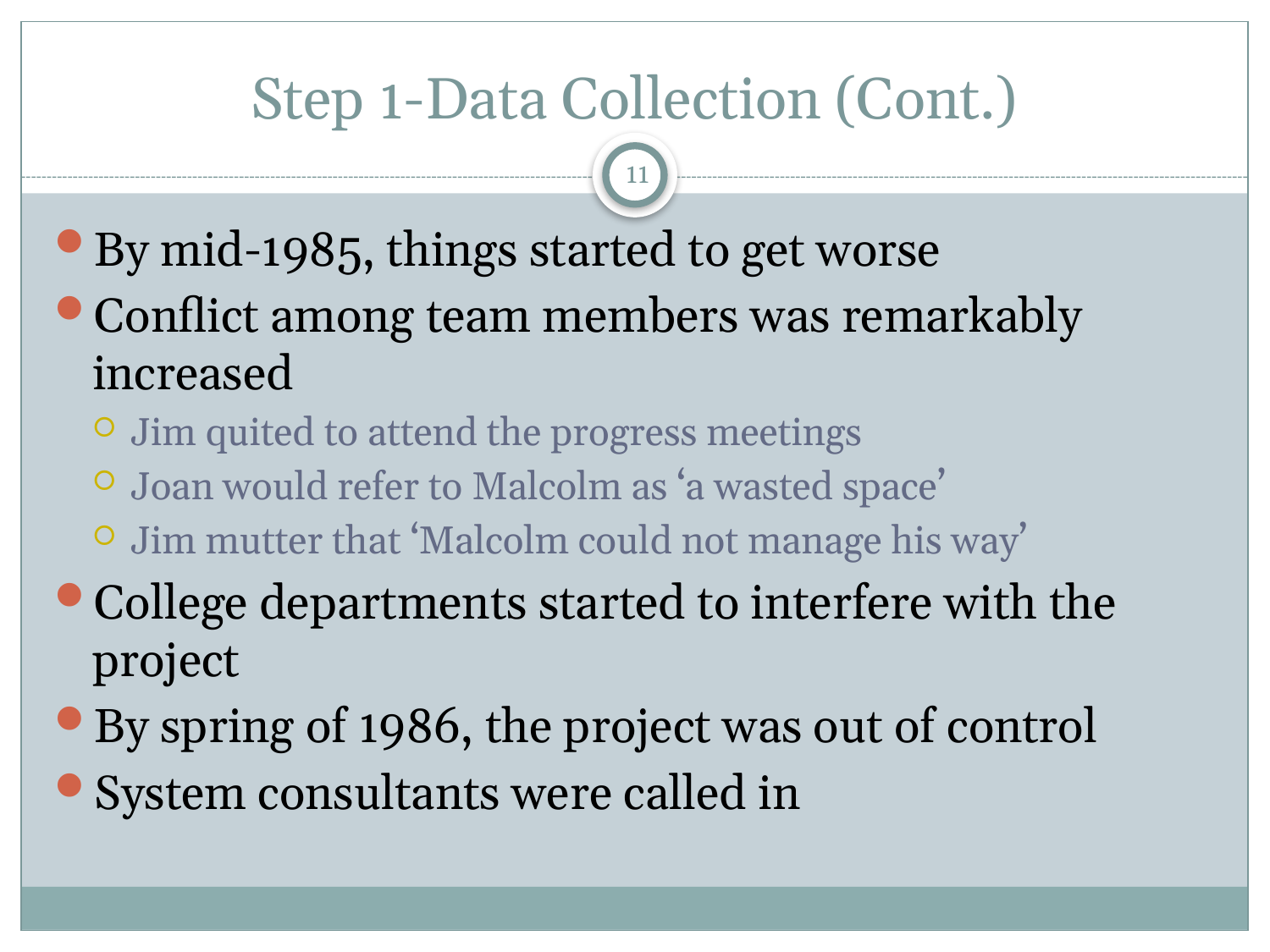

# Step 1-Data Collection (Cont.)
11
By mid-1985, things started to get worse
Conflict among team members was remarkably increased
Jim quited to attend the progress meetings
Joan would refer to Malcolm as ‘a wasted space’
Jim mutter that ‘Malcolm could not manage his way’
College departments started to interfere with the project
By spring of 1986, the project was out of control
System consultants were called in